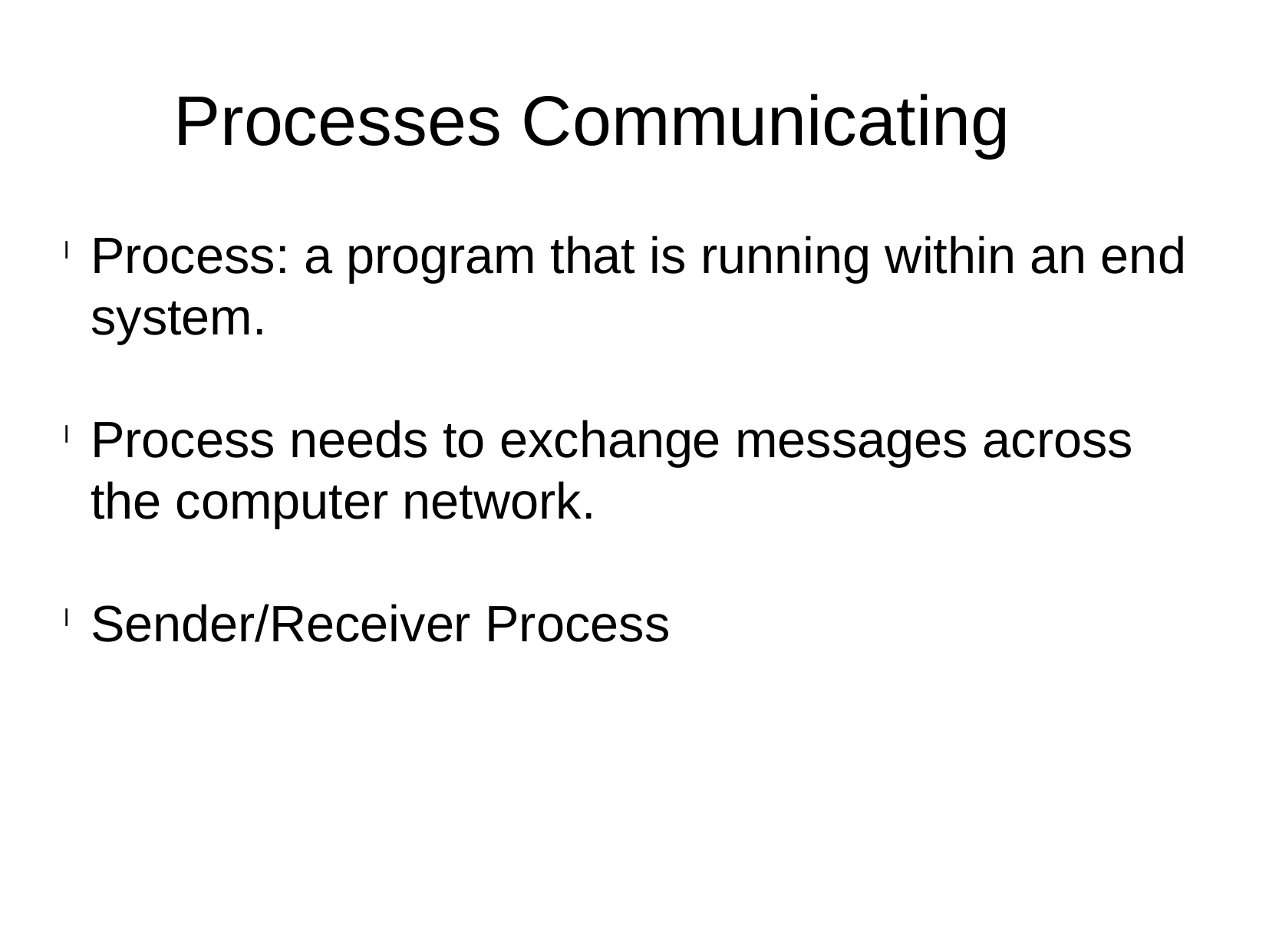

Processes Communicating
Process: a program that is running within an end system.

Process needs to exchange messages across the computer network.

Sender/Receiver Process